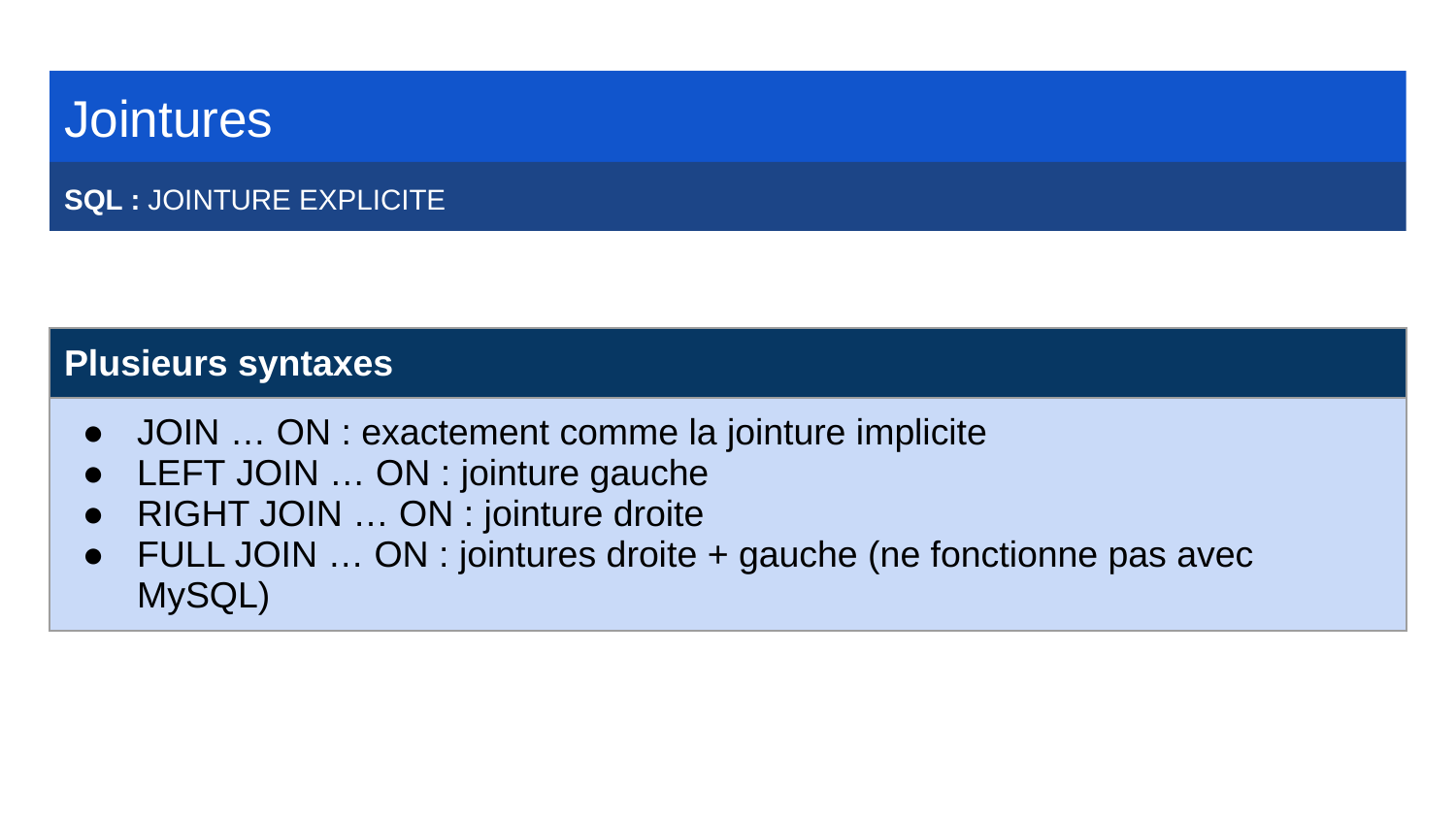

Jointures
SQL : JOINTURE EXPLICITE
| Plusieurs syntaxes |
| --- |
| JOIN … ON : exactement comme la jointure implicite LEFT JOIN … ON : jointure gauche RIGHT JOIN … ON : jointure droite FULL JOIN … ON : jointures droite + gauche (ne fonctionne pas avec MySQL) |